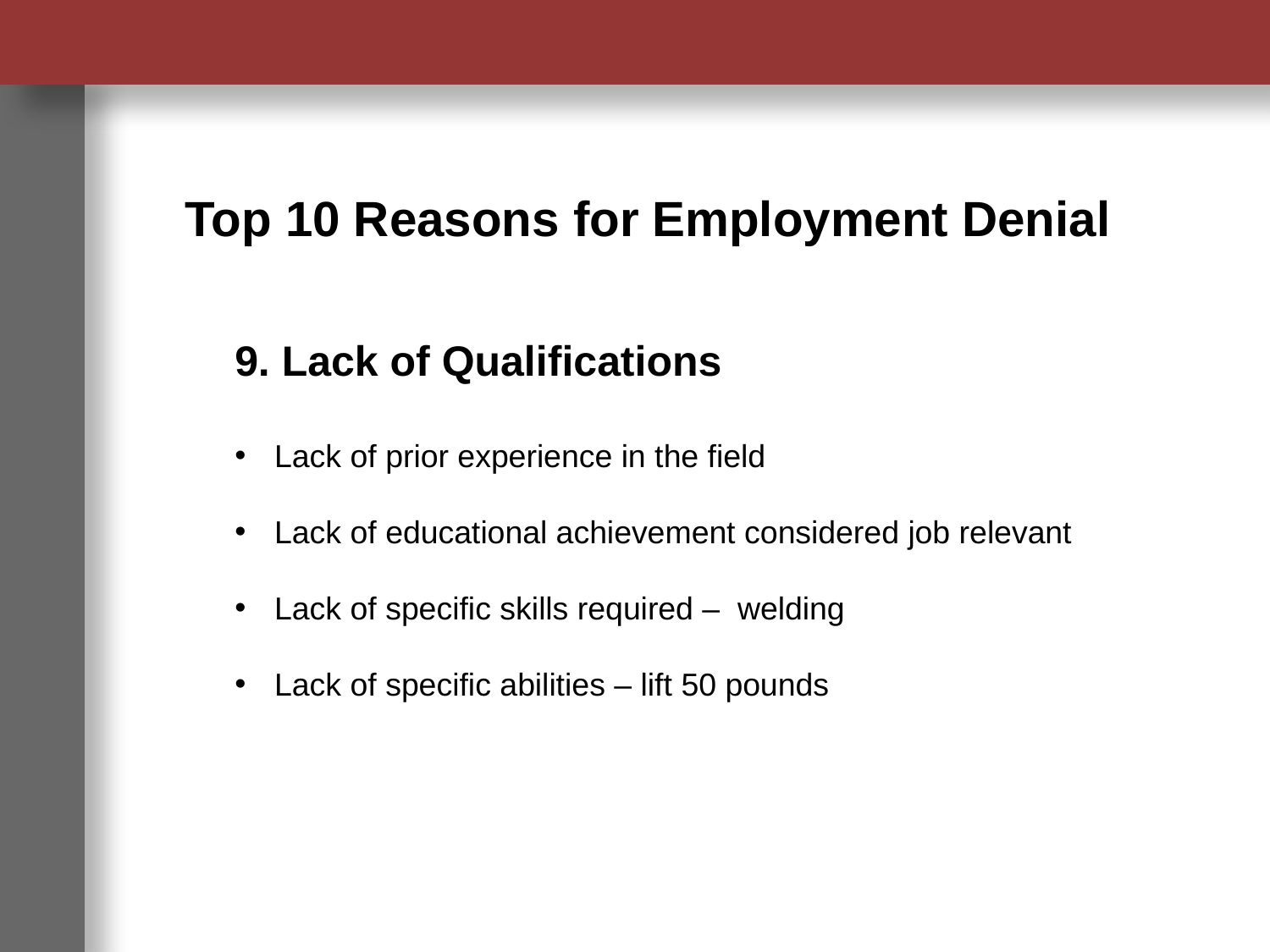

Top 10 Reasons for Employment Denial
9. Lack of Qualifications

Lack of prior experience in the field

Lack of educational achievement considered job relevant

Lack of specific skills required –  welding

Lack of specific abilities – lift 50 pounds